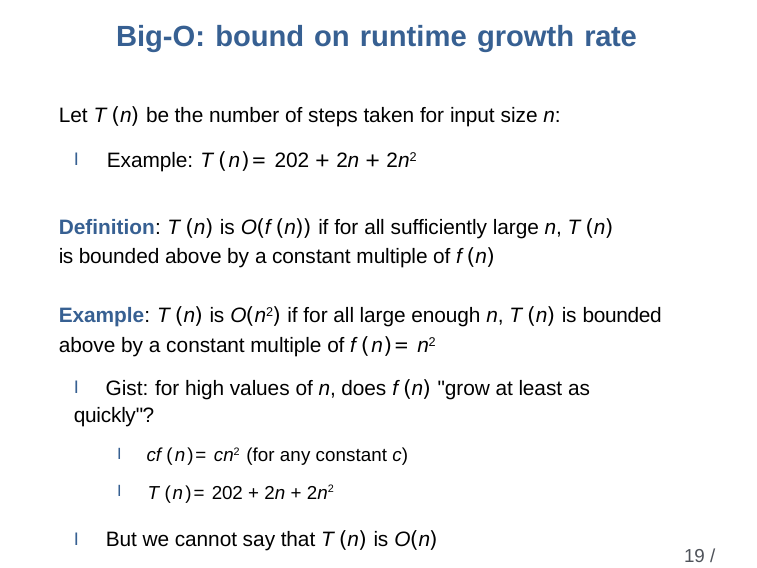

# Big-O: bound on runtime growth rate
Let T (n) be the number of steps taken for input size n:
I Example: T (n)= 202 + 2n + 2n2

Definition: T (n) is O(f (n)) if for all sufficiently large n, T (n) is bounded above by a constant multiple of f (n)

Example: T (n) is O(n2) if for all large enough n, T (n) is bounded above by a constant multiple of f (n)= n2
I Gist: for high values of n, does f (n) "grow at least as quickly"?
I cf (n)= cn2 (for any constant c)
I T (n)= 202 + 2n + 2n2
I But we cannot say that T (n) is O(n)
19 / 31